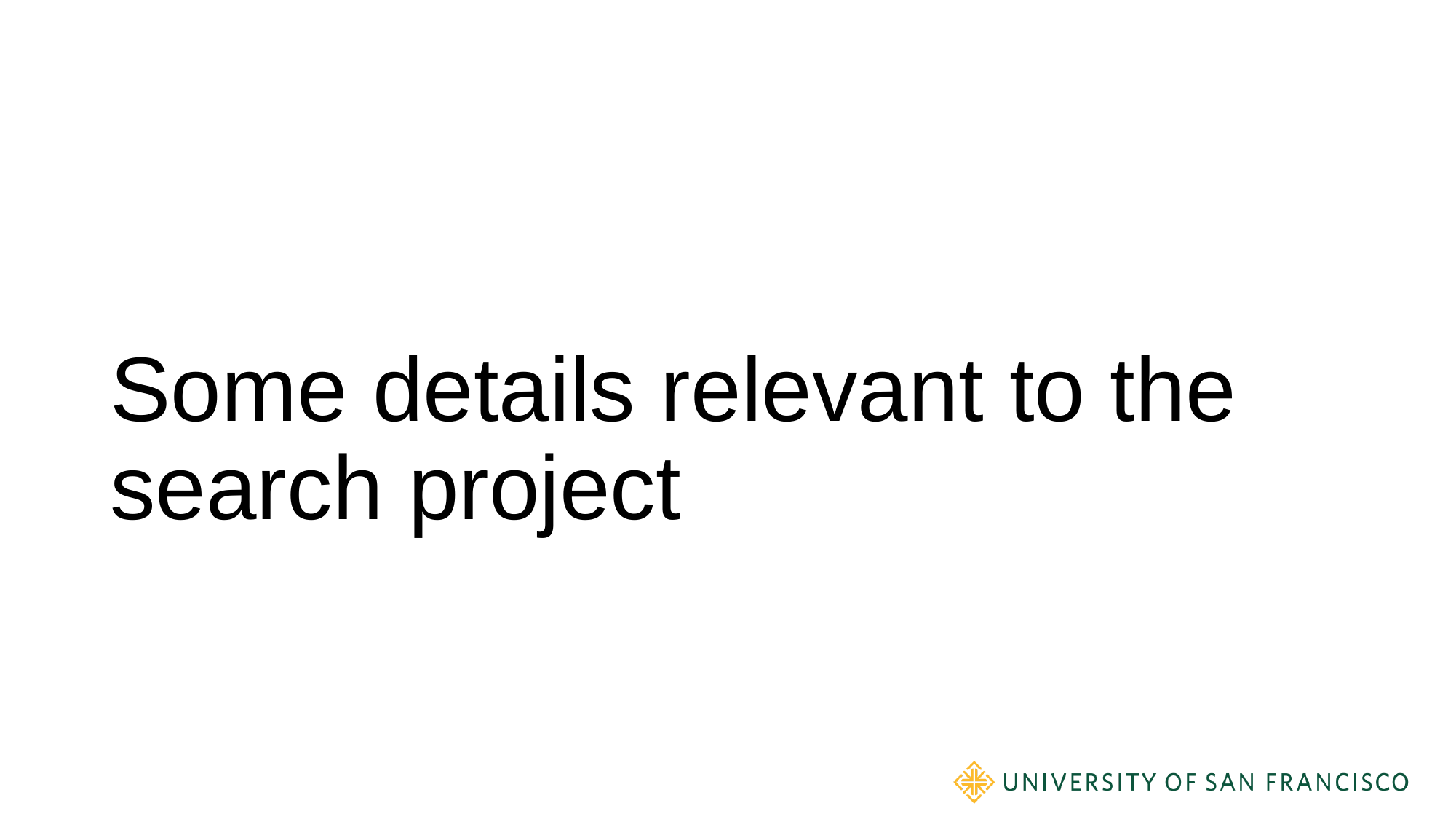

# Some details relevant to the search project